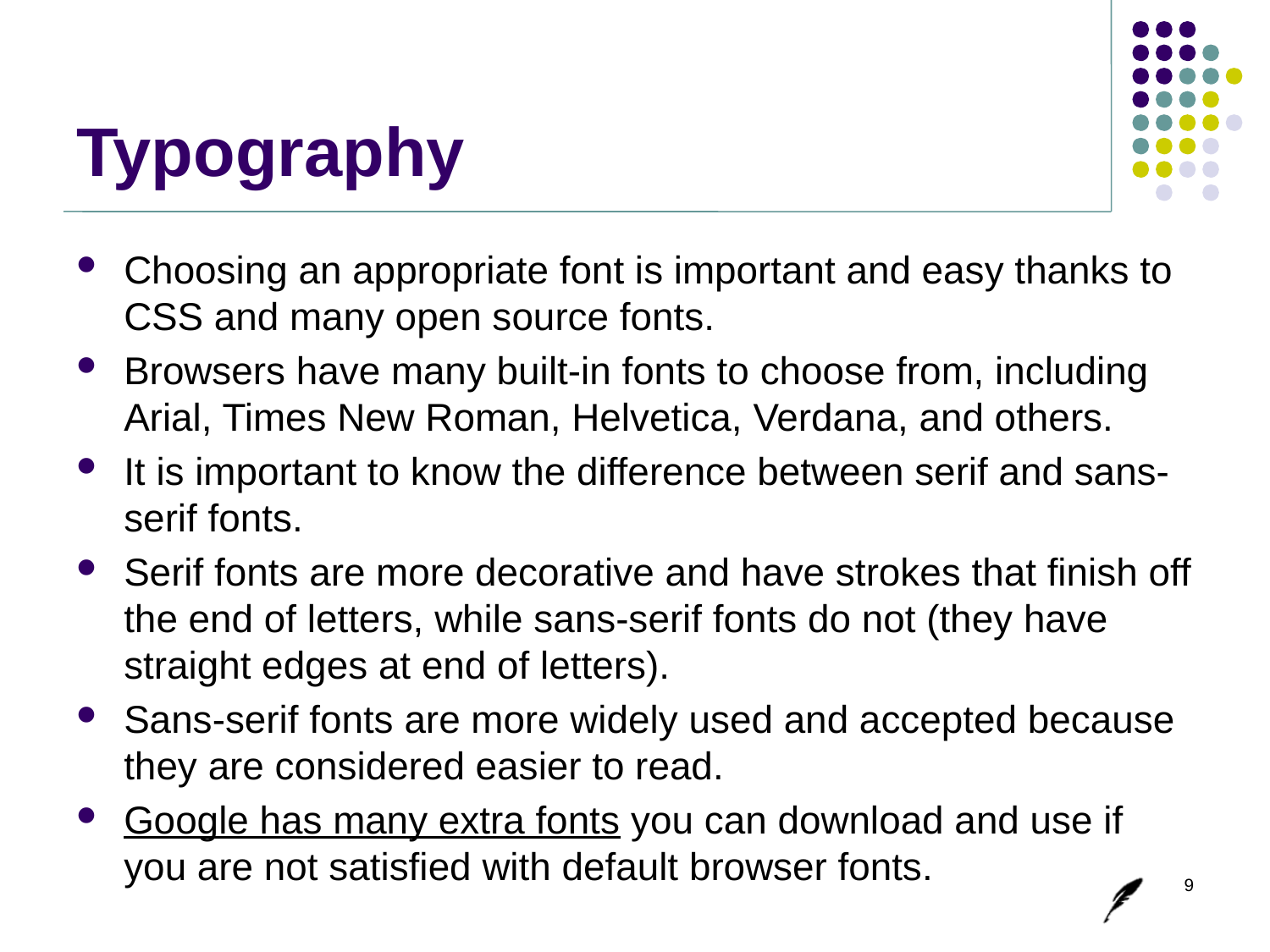

# Typography
Choosing an appropriate font is important and easy thanks to CSS and many open source fonts.
Browsers have many built-in fonts to choose from, including Arial, Times New Roman, Helvetica, Verdana, and others.
It is important to know the difference between serif and sans-serif fonts.
Serif fonts are more decorative and have strokes that finish off the end of letters, while sans-serif fonts do not (they have straight edges at end of letters).
Sans-serif fonts are more widely used and accepted because they are considered easier to read.
Google has many extra fonts you can download and use if you are not satisfied with default browser fonts.
9